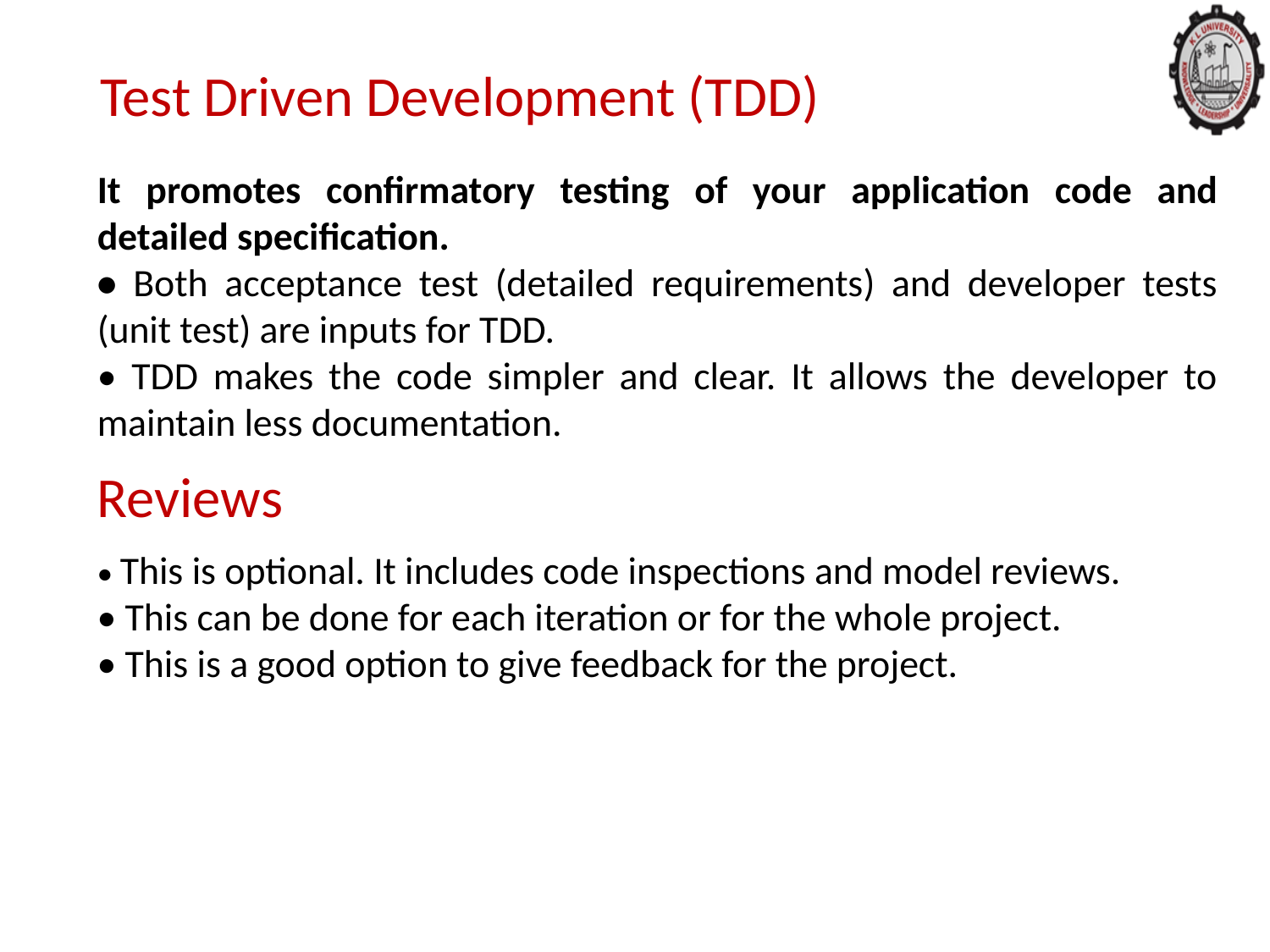

# Test Driven Development (TDD)
It promotes confirmatory testing of your application code and detailed specification.
• Both acceptance test (detailed requirements) and developer tests (unit test) are inputs for TDD.
• TDD makes the code simpler and clear. It allows the developer to maintain less documentation.
Reviews
• This is optional. It includes code inspections and model reviews.
• This can be done for each iteration or for the whole project.
• This is a good option to give feedback for the project.